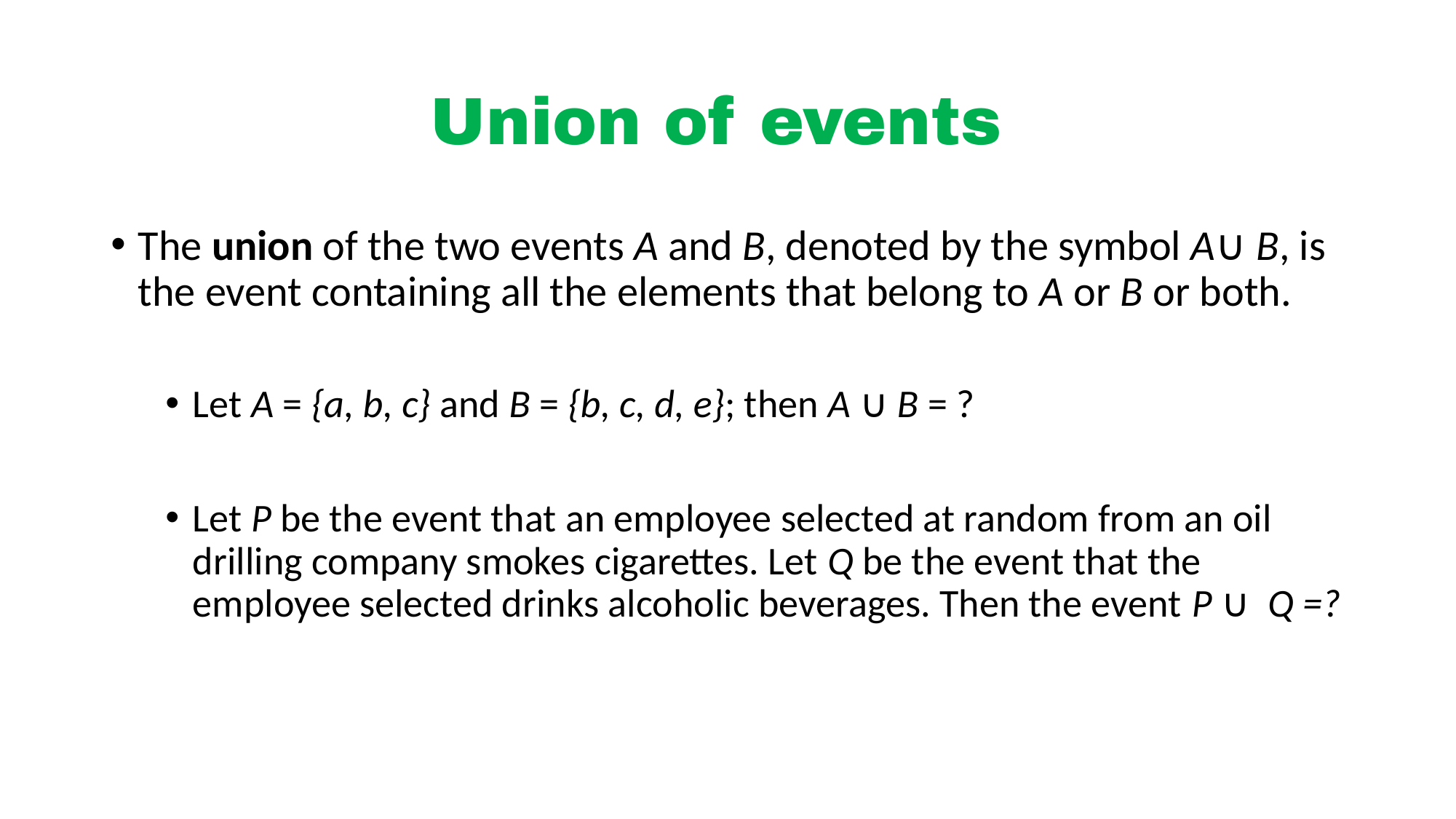

# Union of events
The union of the two events A and B, denoted by the symbol A∪ B, is the event containing all the elements that belong to A or B or both.

Let A = {a, b, c} and B = {b, c, d, e}; then A ∪ B = ?

Let P be the event that an employee selected at random from an oil drilling company smokes cigarettes. Let Q be the event that the employee selected drinks alcoholic beverages. Then the event P ∪  Q =?